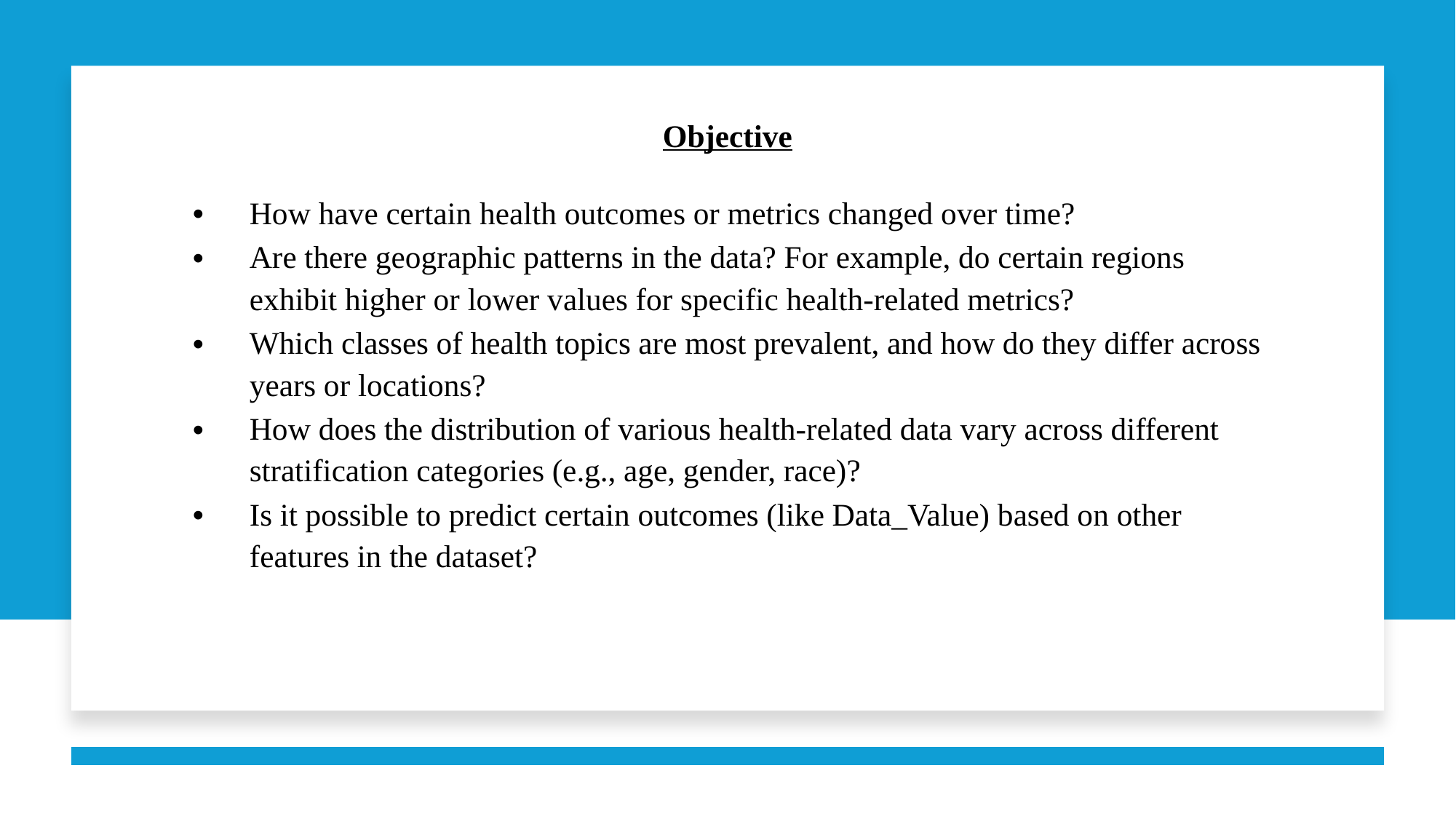

Objective

How have certain health outcomes or metrics changed over time?
Are there geographic patterns in the data? For example, do certain regions exhibit higher or lower values for specific health-related metrics?
Which classes of health topics are most prevalent, and how do they differ across years or locations?
How does the distribution of various health-related data vary across different stratification categories (e.g., age, gender, race)?
Is it possible to predict certain outcomes (like Data_Value) based on other features in the dataset?